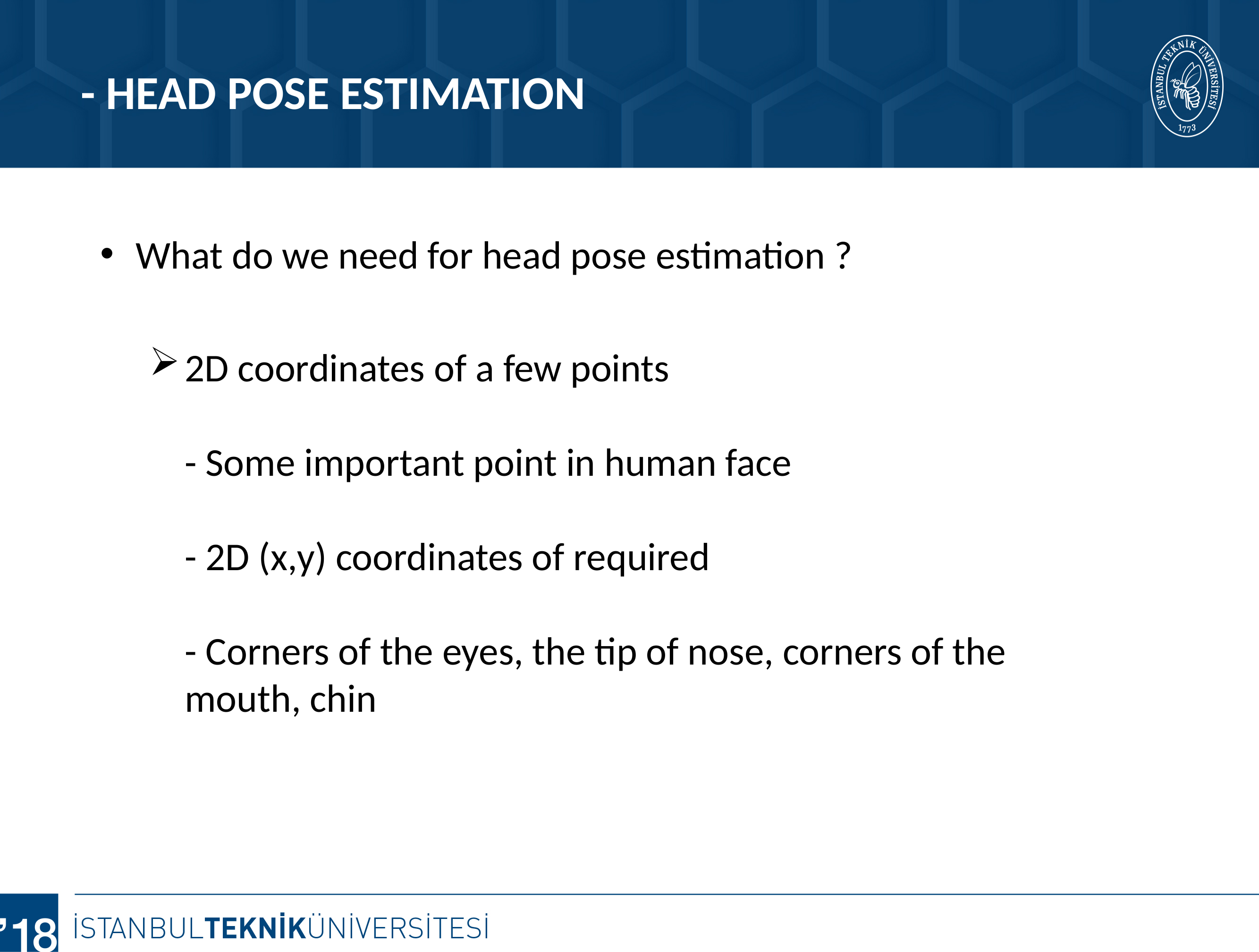

# - HEAD POSE ESTIMATION
What do we need for head pose estimation ?
2D coordinates of a few points
- Some important point in human face
- 2D (x,y) coordinates of required
- Corners of the eyes, the tip of nose, corners of the mouth, chin